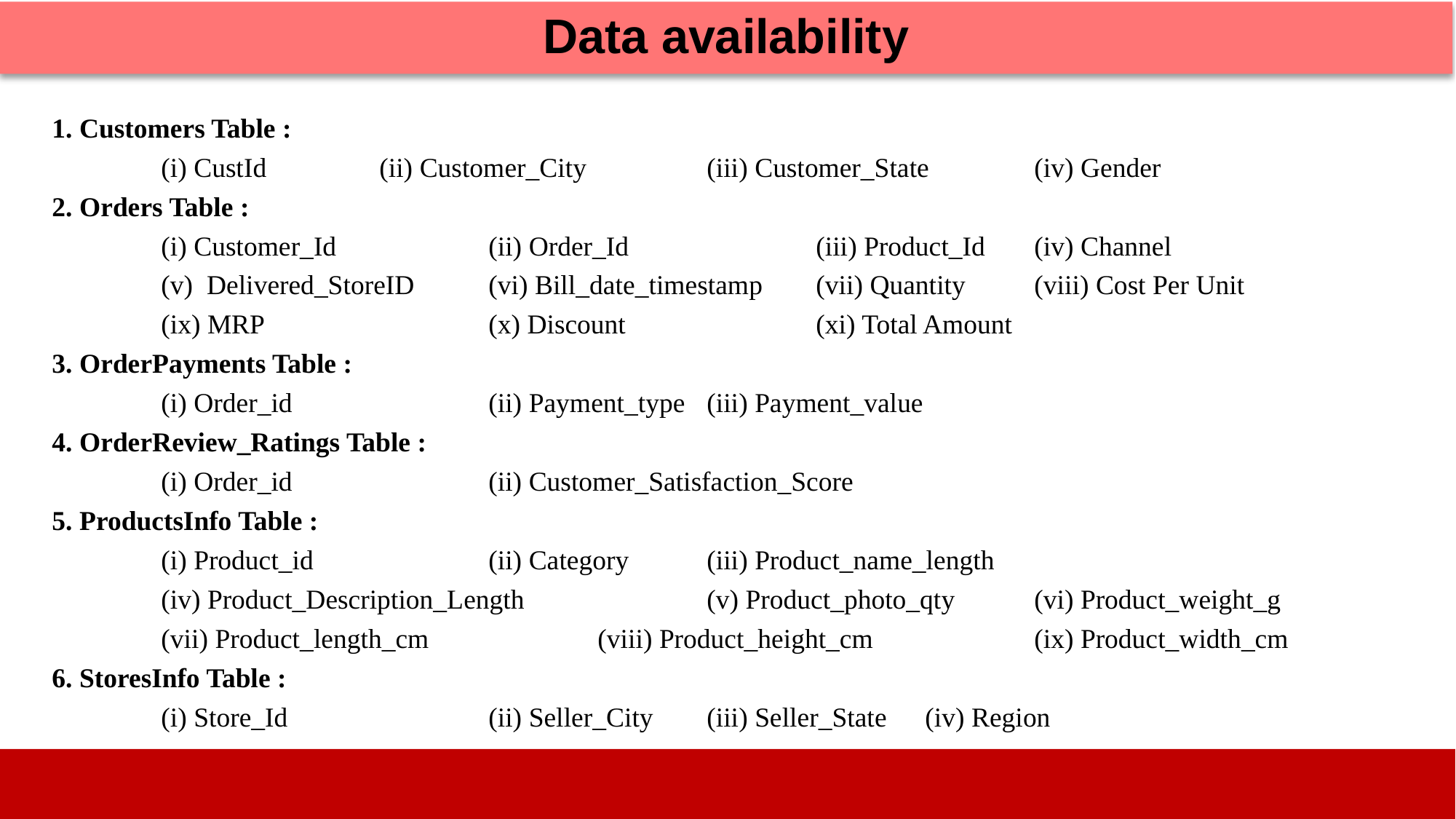

Data availability
1. Customers Table :
	(i) CustId 	(ii) Customer_City 		(iii) Customer_State 	(iv) Gender
2. Orders Table :
	(i) Customer_Id 		(ii) Order_Id		(iii) Product_Id	(iv) Channel
	(v)  Delivered_StoreID 	(vi) Bill_date_timestamp	(vii) Quantity	(viii) Cost Per Unit
	(ix) MRP 		(x) Discount		(xi) Total Amount
3. OrderPayments Table :
	(i) Order_id		(ii) Payment_type 	(iii) Payment_value
4. OrderReview_Ratings Table :
	(i) Order_id 		(ii) Customer_Satisfaction_Score
5. ProductsInfo Table :
	(i) Product_id 		(ii) Category 	(iii) Product_name_length
	(iv) Product_Description_Length 		(v) Product_photo_qty	(vi) Product_weight_g
	(vii) Product_length_cm		(viii) Product_height_cm		(ix) Product_width_cm
6. StoresInfo Table :
	(i) Store_Id		(ii) Seller_City 	(iii) Seller_State	(iv) Region

Image source: icons8`